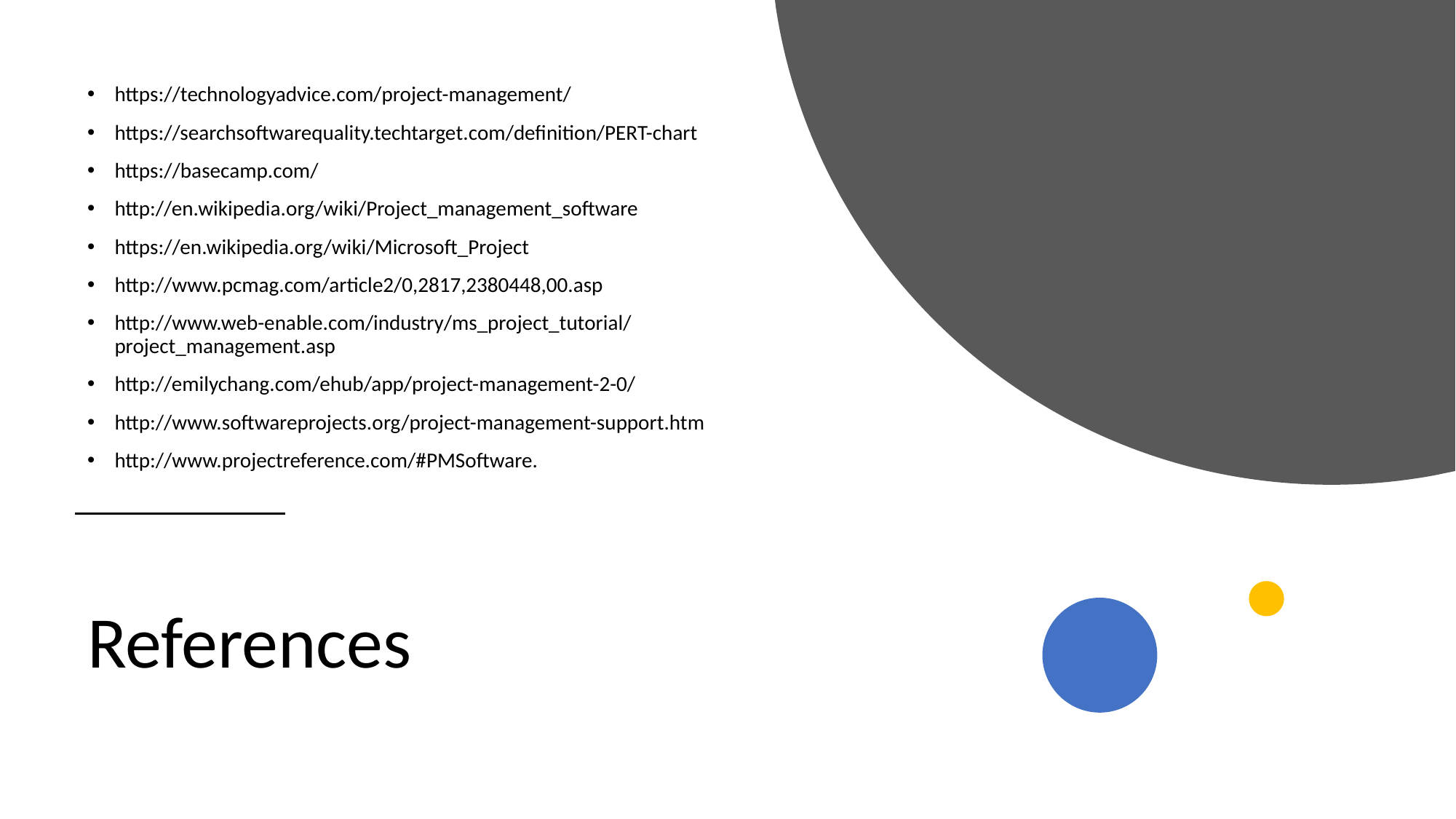

https://technologyadvice.com/project-management/
https://searchsoftwarequality.techtarget.com/definition/PERT-chart
https://basecamp.com/
http://en.wikipedia.org/wiki/Project_management_software
https://en.wikipedia.org/wiki/Microsoft_Project
http://www.pcmag.com/article2/0,2817,2380448,00.asp
http://www.web-enable.com/industry/ms_project_tutorial/project_management.asp
http://emilychang.com/ehub/app/project-management-2-0/
http://www.softwareprojects.org/project-management-support.htm
http://www.projectreference.com/#PMSoftware.
# References